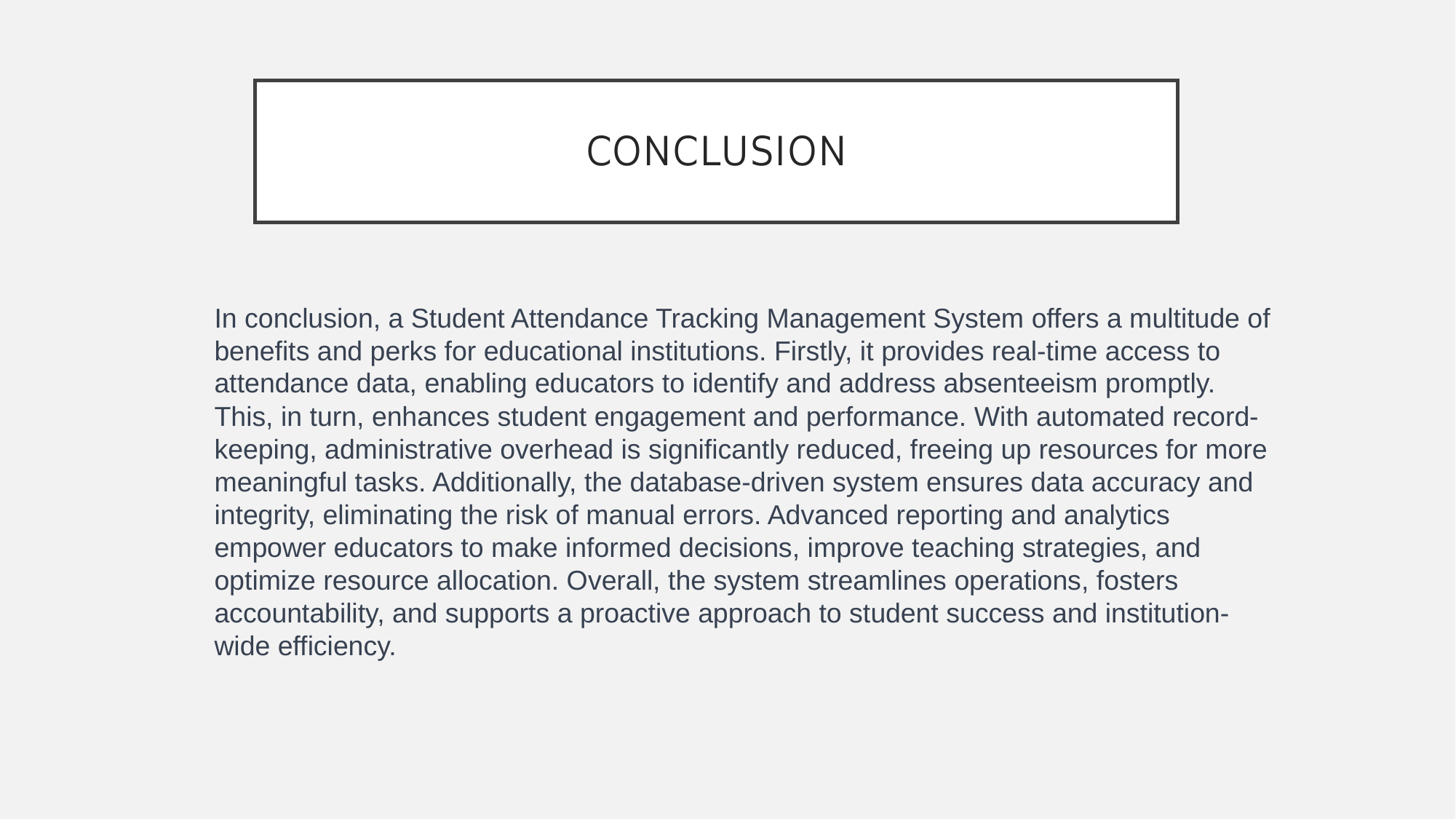

# CONCLUSION
In conclusion, a Student Attendance Tracking Management System offers a multitude of benefits and perks for educational institutions. Firstly, it provides real-time access to attendance data, enabling educators to identify and address absenteeism promptly. This, in turn, enhances student engagement and performance. With automated record-keeping, administrative overhead is significantly reduced, freeing up resources for more meaningful tasks. Additionally, the database-driven system ensures data accuracy and integrity, eliminating the risk of manual errors. Advanced reporting and analytics empower educators to make informed decisions, improve teaching strategies, and optimize resource allocation. Overall, the system streamlines operations, fosters accountability, and supports a proactive approach to student success and institution-wide efficiency.